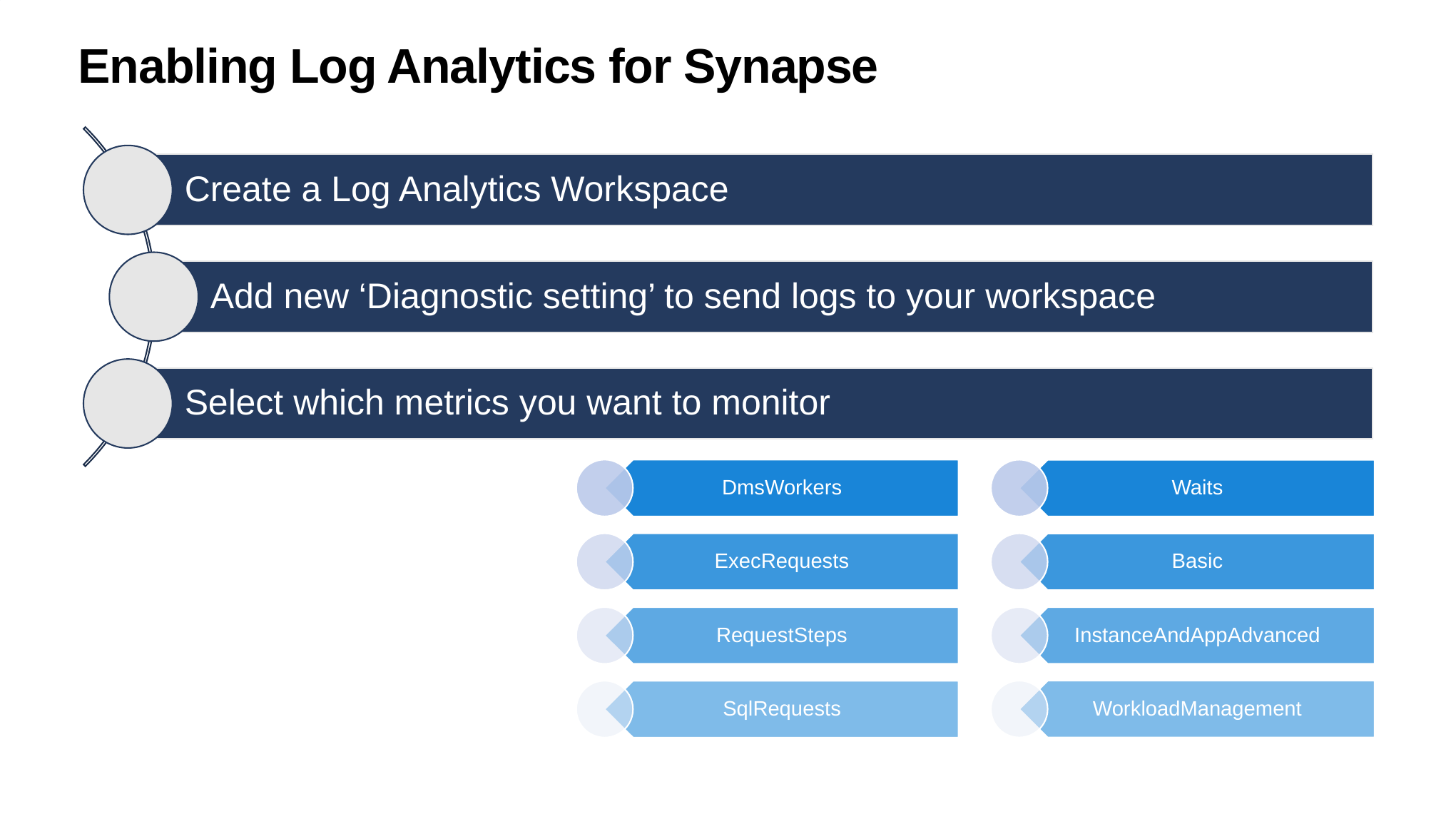

# Enabling Log Analytics for Synapse
Create a Log Analytics Workspace
Add new ‘Diagnostic setting’ to send logs to your workspace
Select which metrics you want to monitor
DmsWorkers
ExecRequests
RequestSteps
SqlRequests
Waits
Basic
InstanceAndAppAdvanced
WorkloadManagement